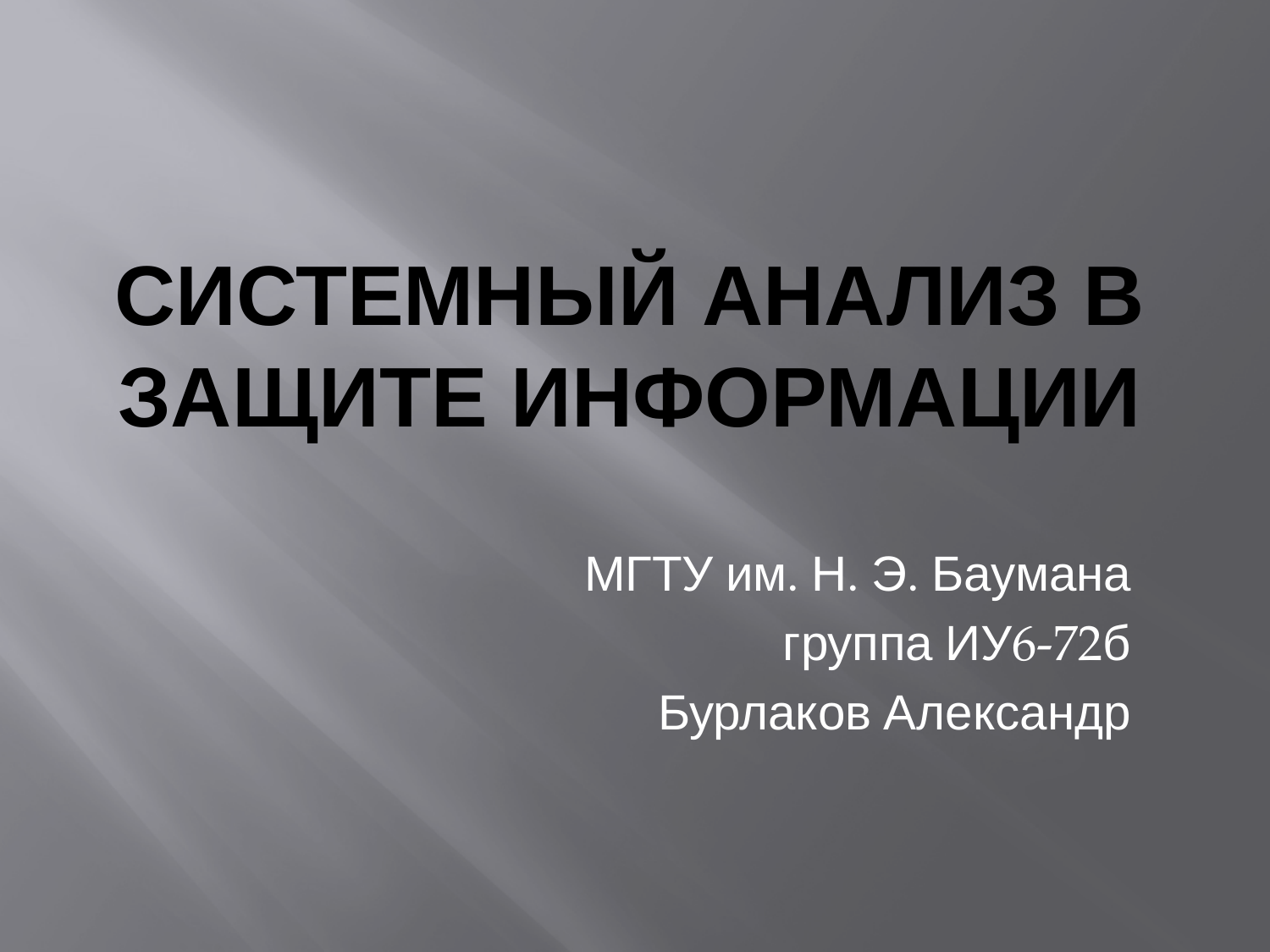

# Системный анализ в защите информации
МГТУ им. Н. Э. Баумана
группа ИУ6-72б
Бурлаков Александр